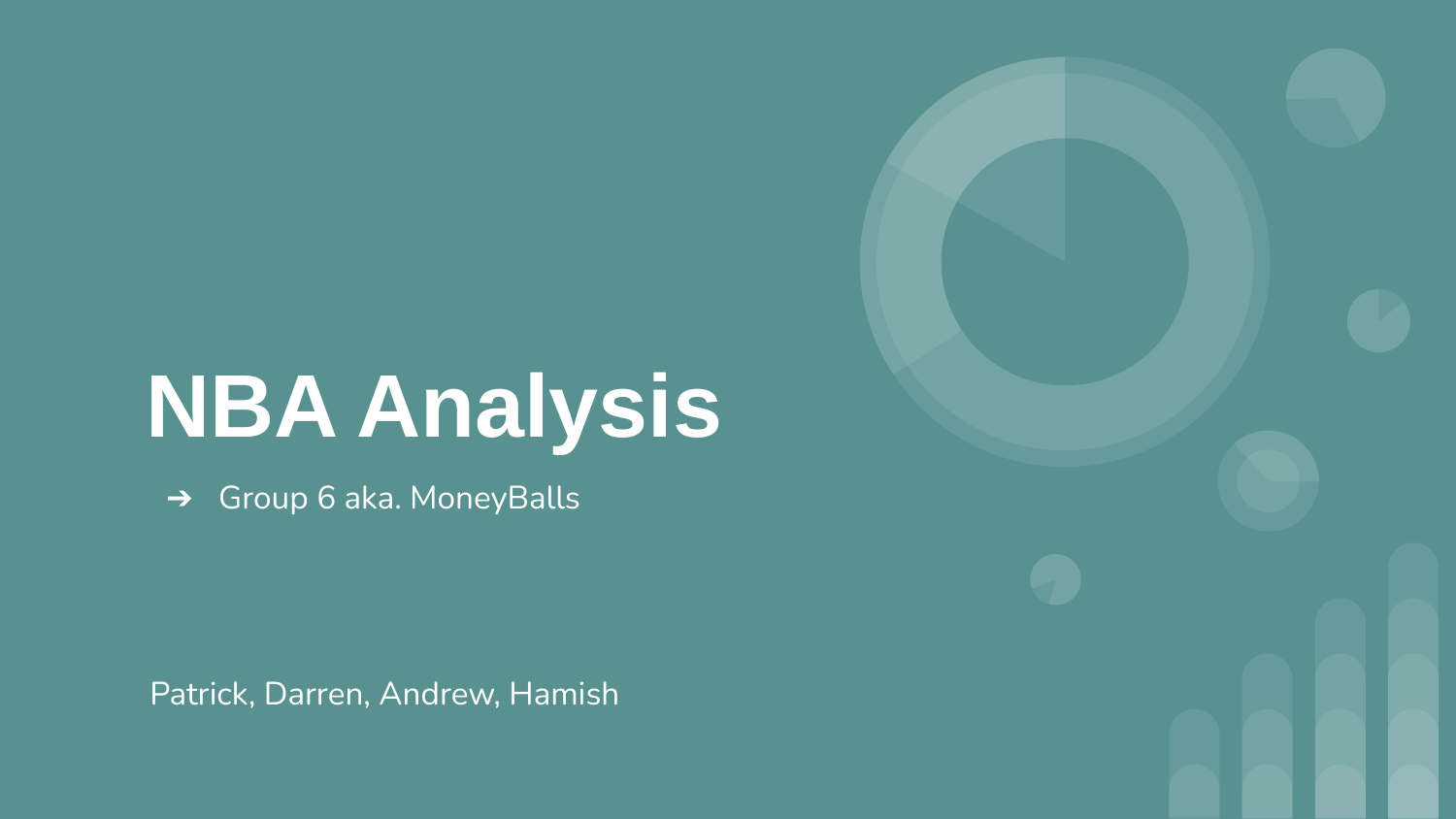

# NBA Analysis
Group 6 aka. MoneyBalls
Patrick, Darren, Andrew, Hamish